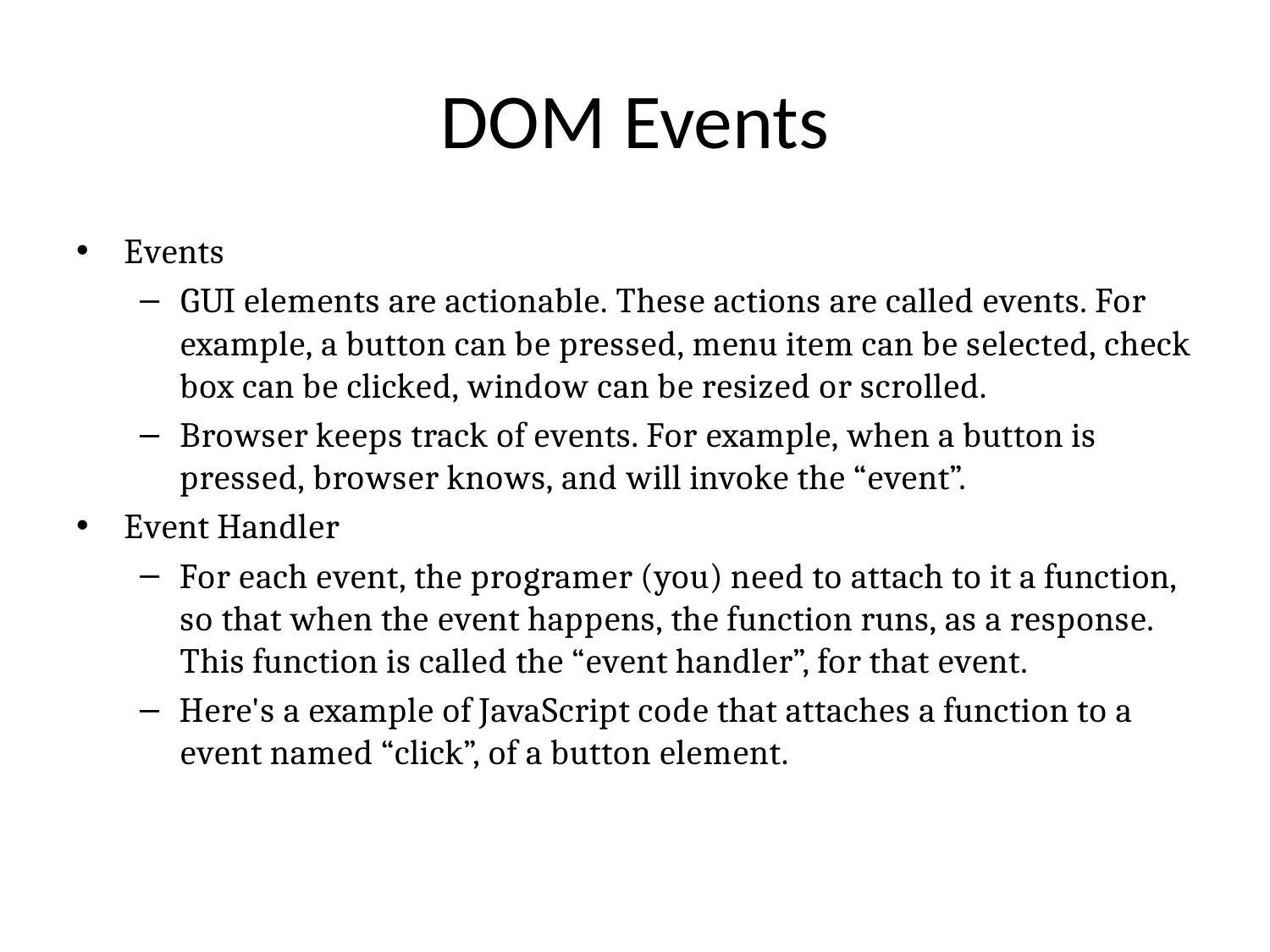

# DOM Events
Events
GUI elements are actionable. These actions are called events. For example, a button can be pressed, menu item can be selected, check box can be clicked, window can be resized or scrolled.
Browser keeps track of events. For example, when a button is pressed, browser knows, and will invoke the “event”.
Event Handler
For each event, the programer (you) need to attach to it a function, so that when the event happens, the function runs, as a response. This function is called the “event handler”, for that event.
Here's a example of JavaScript code that attaches a function to a event named “click”, of a button element.